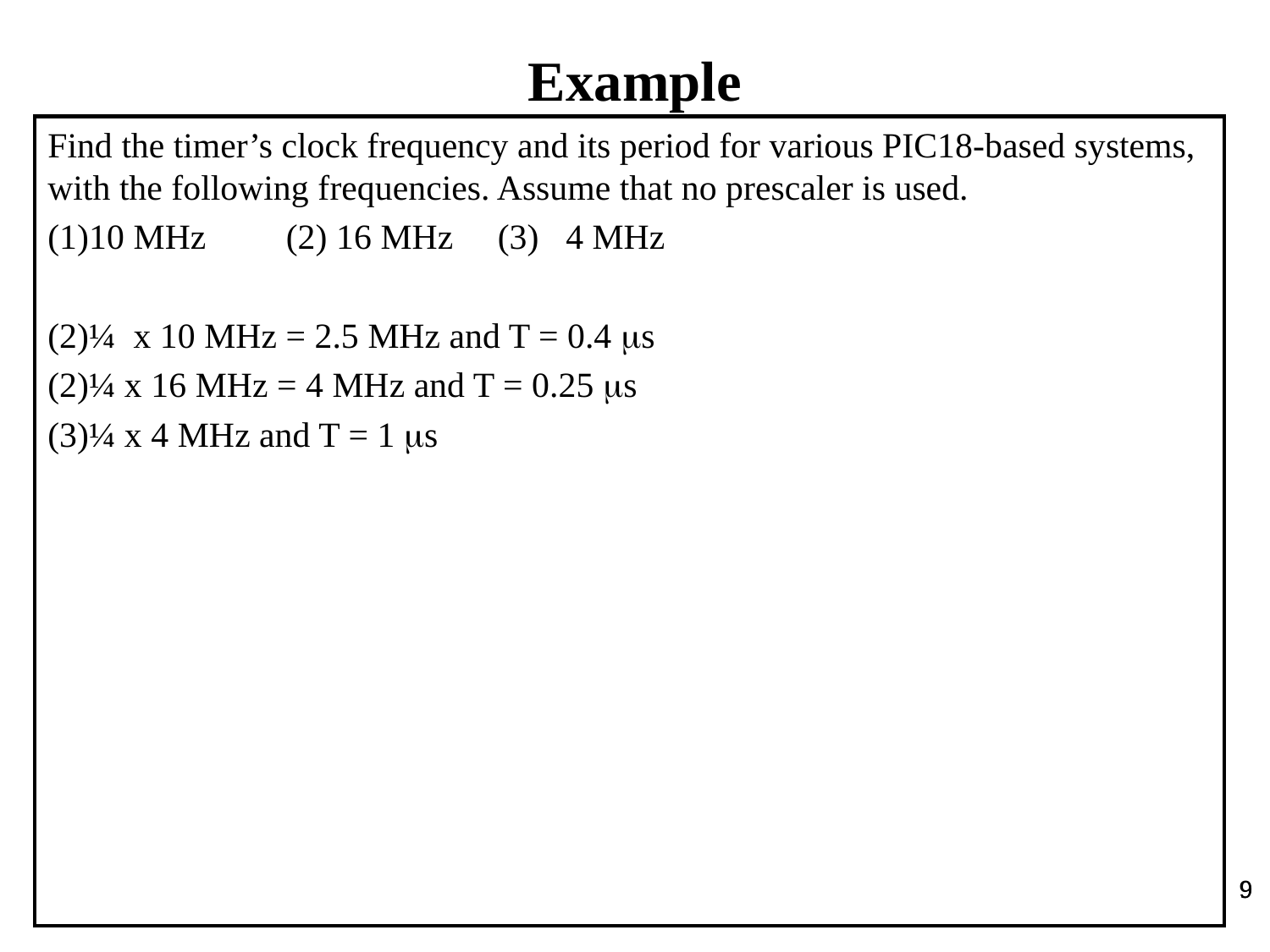

Example
Find the timer’s clock frequency and its period for various PIC18-based systems, with the following frequencies. Assume that no prescaler is used.
10 MHz         (2) 16 MHz     (3)   4 MHz

¼  x 10 MHz = 2.5 MHz and T = 0.4 μs
¼ x 16 MHz = 4 MHz and T = 0.25 μs
¼ x 4 MHz and T = 1 μs

9
9